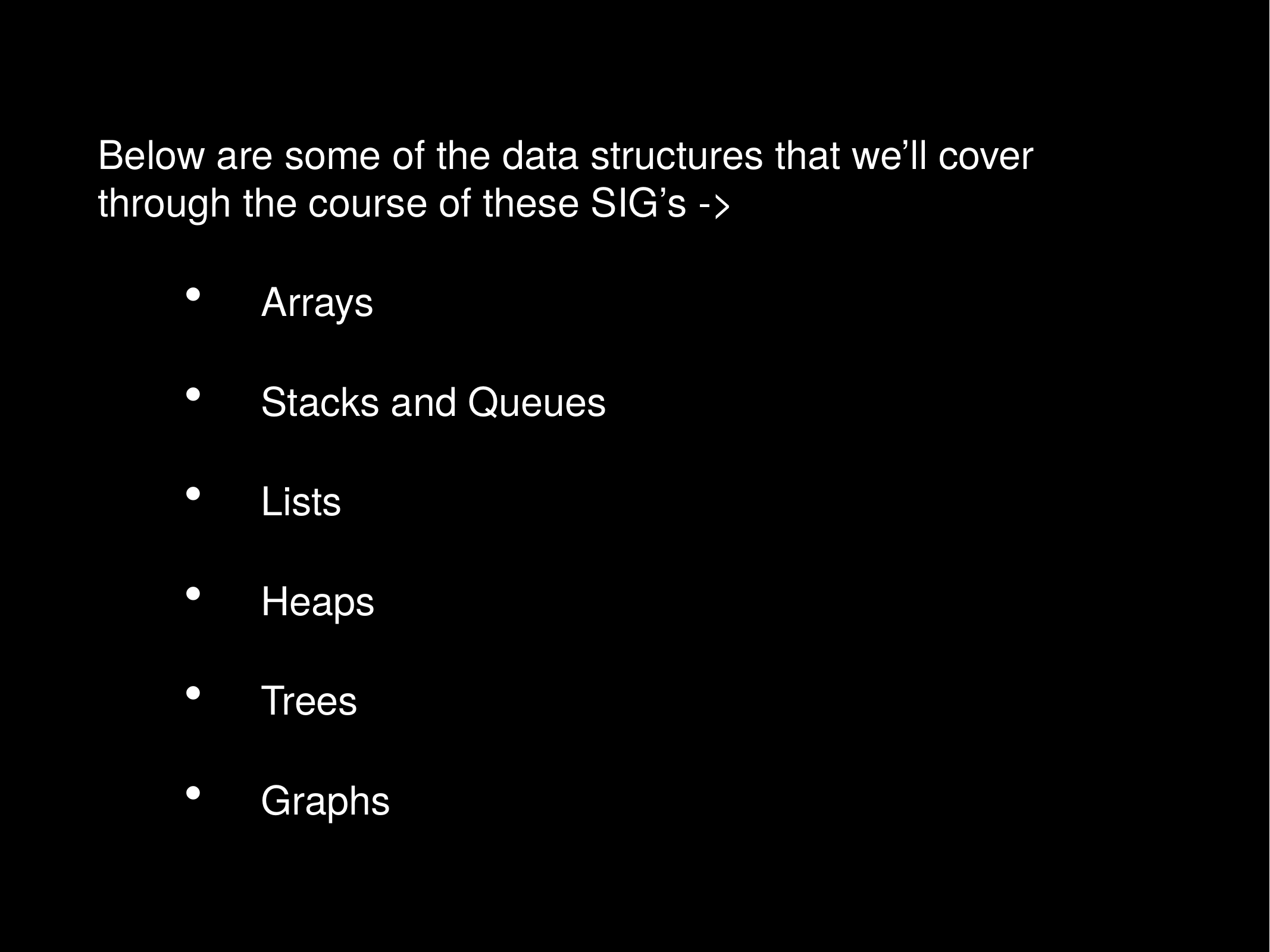

Below are some of the data structures that we’ll cover through the course of these SIG’s ->
   Arrays
   Stacks and Queues
   Lists
   Heaps
   Trees
   Graphs